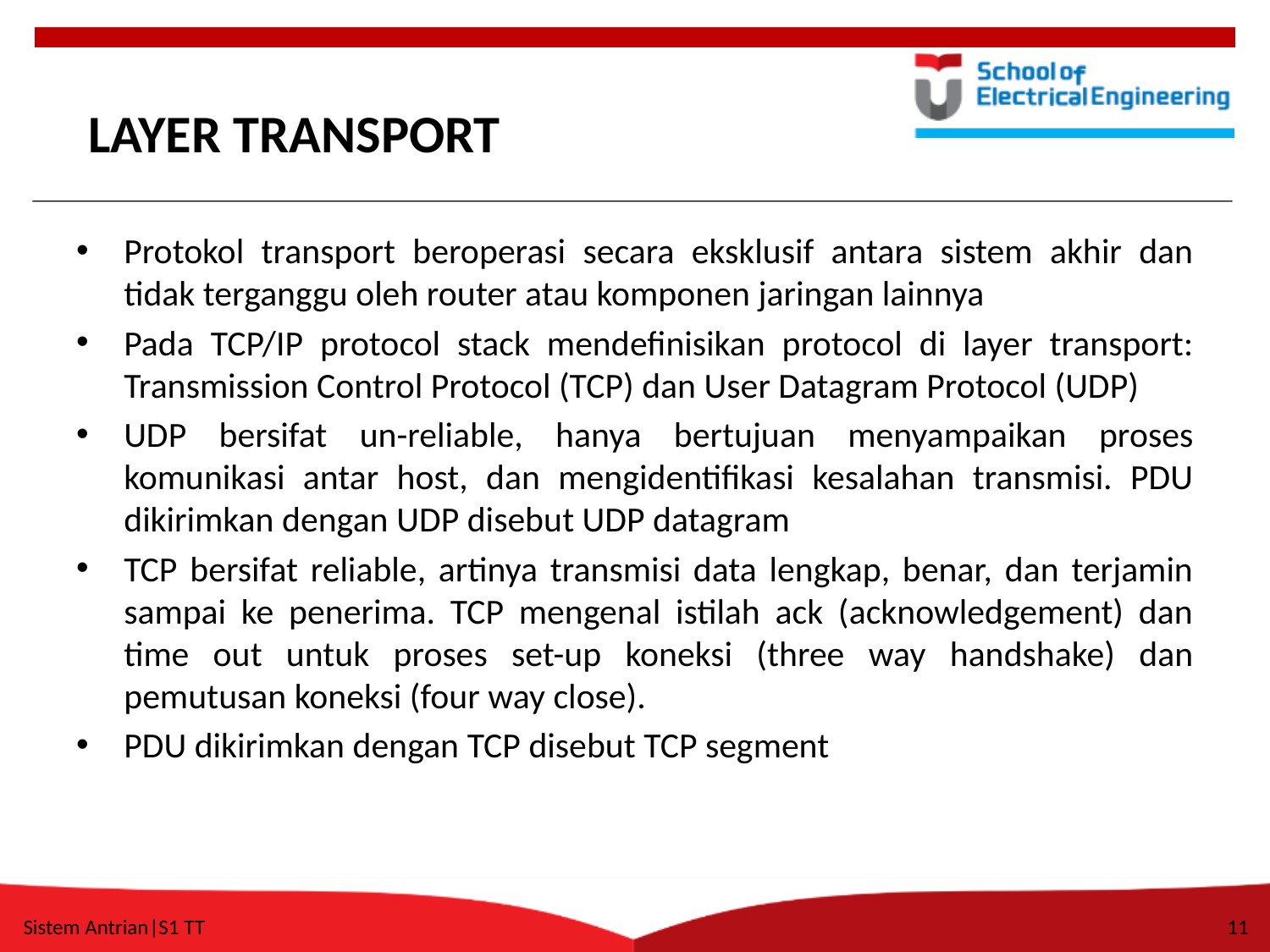

# LAYER TRANSPORT
Protokol transport beroperasi secara eksklusif antara sistem akhir dan tidak terganggu oleh router atau komponen jaringan lainnya
Pada TCP/IP protocol stack mendefinisikan protocol di layer transport: Transmission Control Protocol (TCP) dan User Datagram Protocol (UDP)
UDP bersifat un-reliable, hanya bertujuan menyampaikan proses komunikasi antar host, dan mengidentifikasi kesalahan transmisi. PDU dikirimkan dengan UDP disebut UDP datagram
TCP bersifat reliable, artinya transmisi data lengkap, benar, dan terjamin sampai ke penerima. TCP mengenal istilah ack (acknowledgement) dan time out untuk proses set-up koneksi (three way handshake) dan pemutusan koneksi (four way close).
PDU dikirimkan dengan TCP disebut TCP segment

Sistem Antrian|S1 TT
11